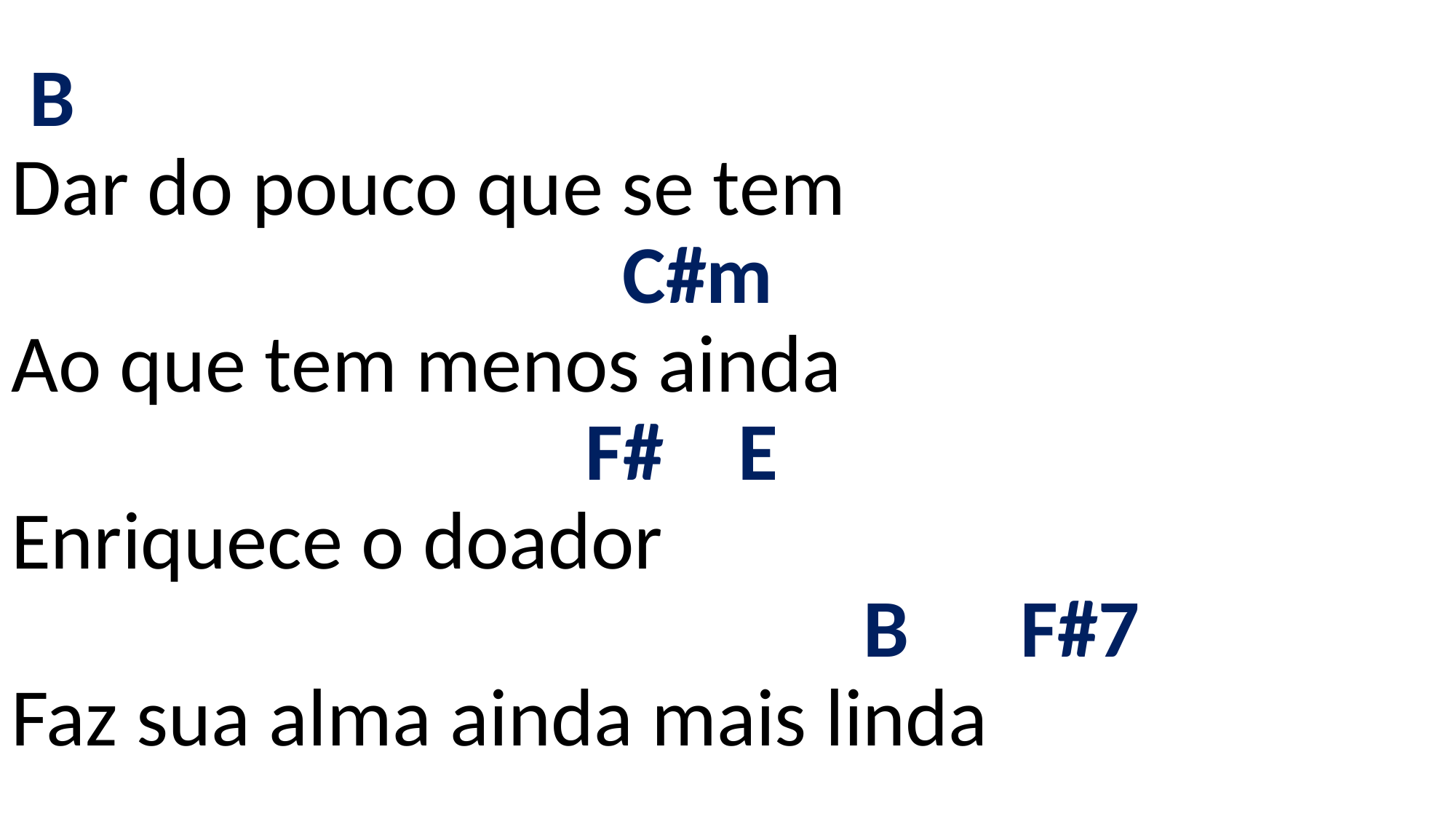

# B Dar do pouco que se tem C#m Ao que tem menos ainda F#    E Enriquece o doador B      F#7 Faz sua alma ainda mais linda